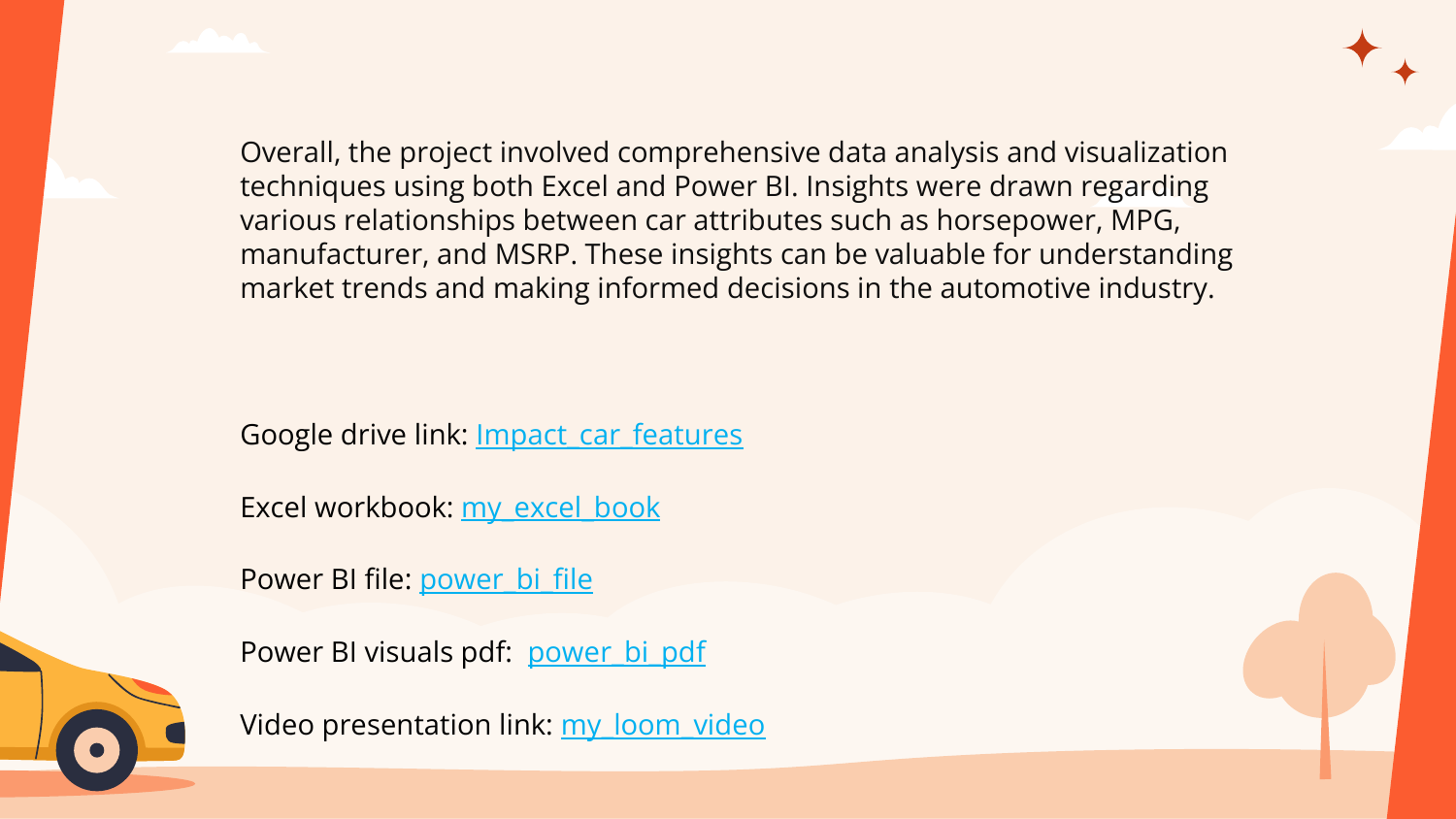

Overall, the project involved comprehensive data analysis and visualization techniques using both Excel and Power BI. Insights were drawn regarding various relationships between car attributes such as horsepower, MPG, manufacturer, and MSRP. These insights can be valuable for understanding market trends and making informed decisions in the automotive industry.
Google drive link: Impact_car_features

Excel workbook: my_excel_book

Power BI file: power_bi_file

Power BI visuals pdf:  power_bi_pdf

Video presentation link: my_loom_video